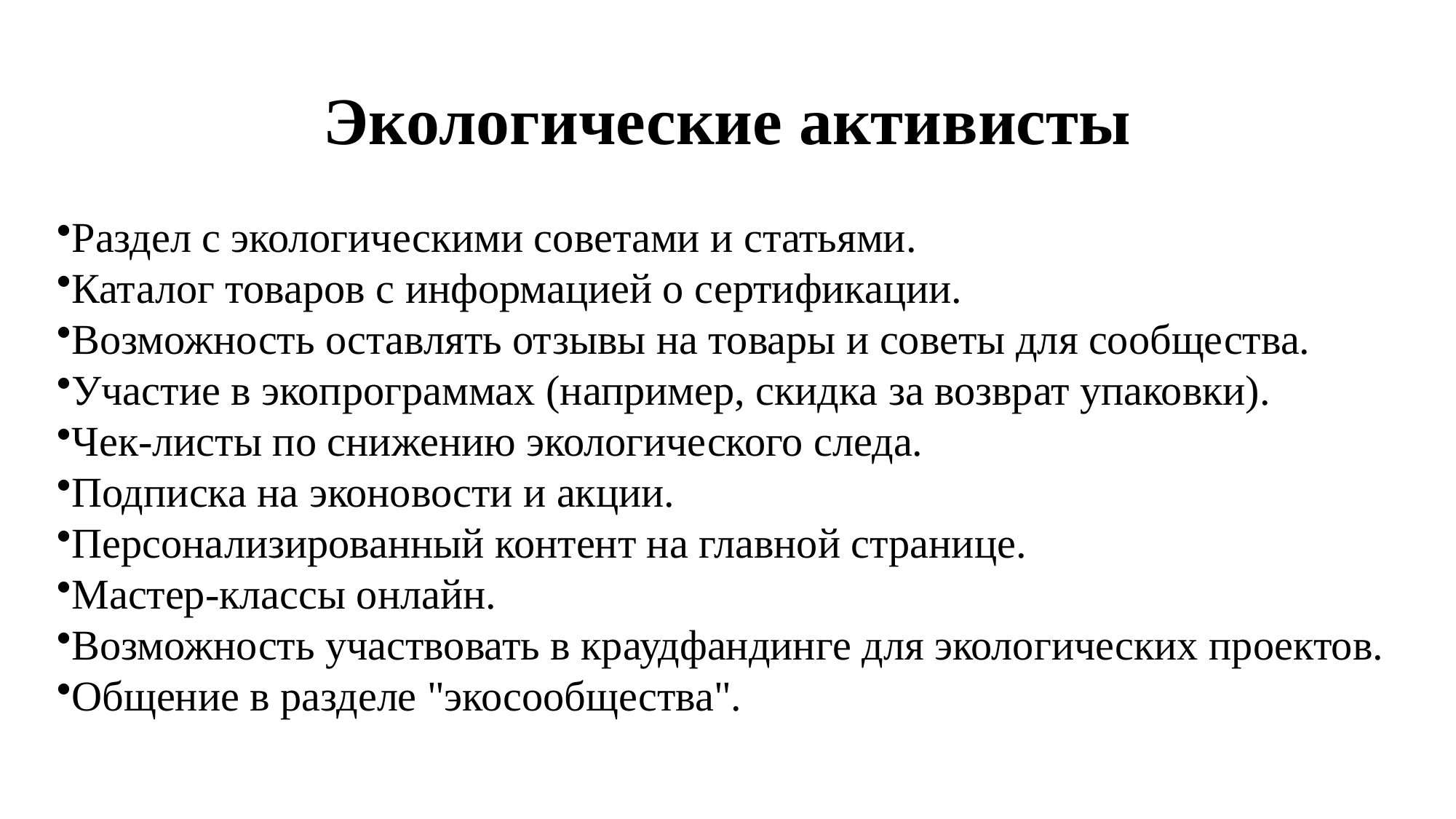

# Экологические активисты
Раздел с экологическими советами и статьями.
Каталог товаров с информацией о сертификации.
Возможность оставлять отзывы на товары и советы для сообщества.
Участие в экопрограммах (например, скидка за возврат упаковки).
Чек-листы по снижению экологического следа.
Подписка на эконовости и акции.
Персонализированный контент на главной странице.
Мастер-классы онлайн.
Возможность участвовать в краудфандинге для экологических проектов.
Общение в разделе "экосообщества".